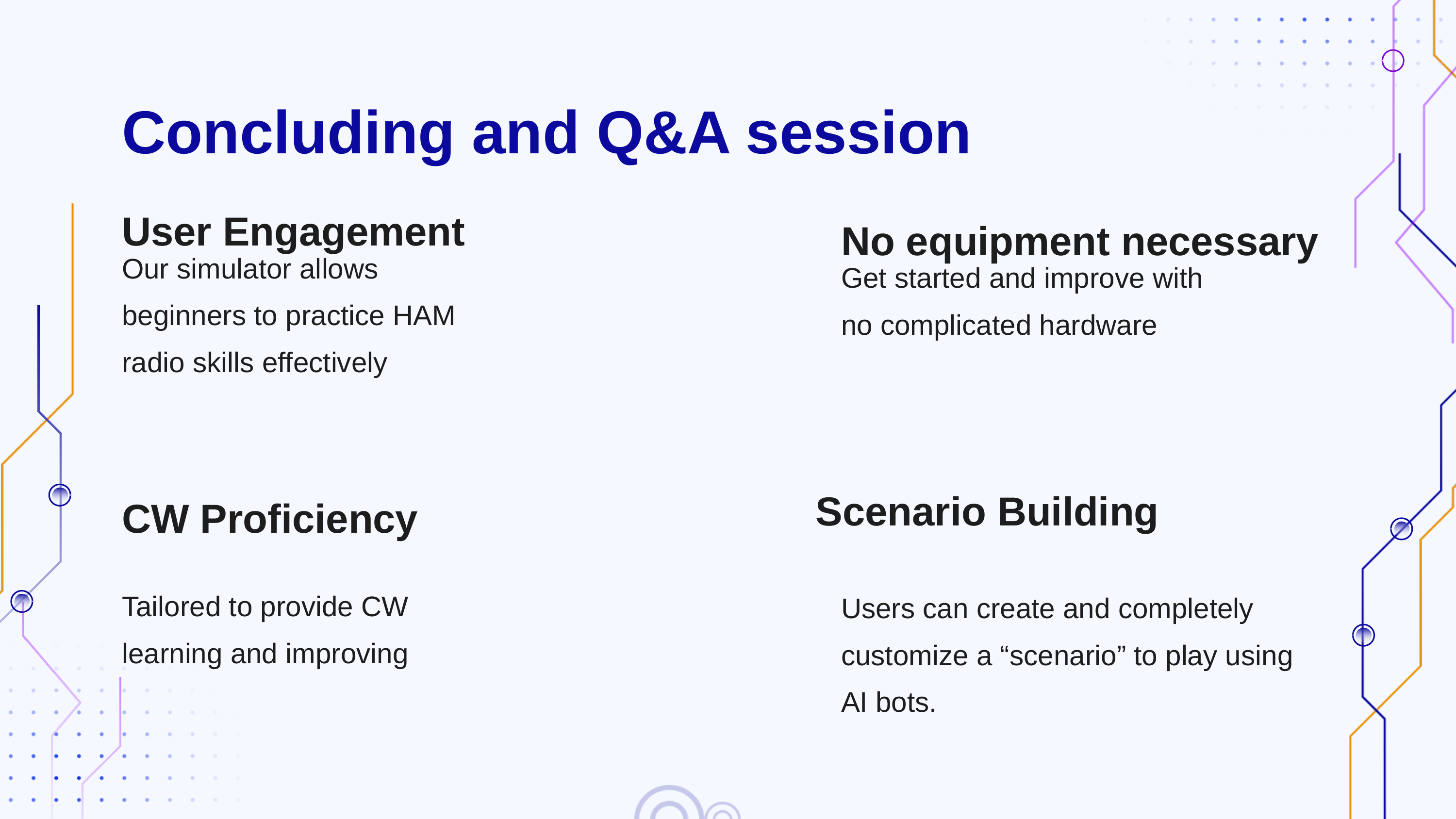

Concluding and Q&A session
User Engagement
No equipment necessary

Our simulator allows beginners to practice HAM radio skills effectively
Get started and improve with no complicated hardware

Scenario Building
CW Proficiency

Tailored to provide CW learning and improving
Users can create and completely customize a “scenario” to play using AI bots.